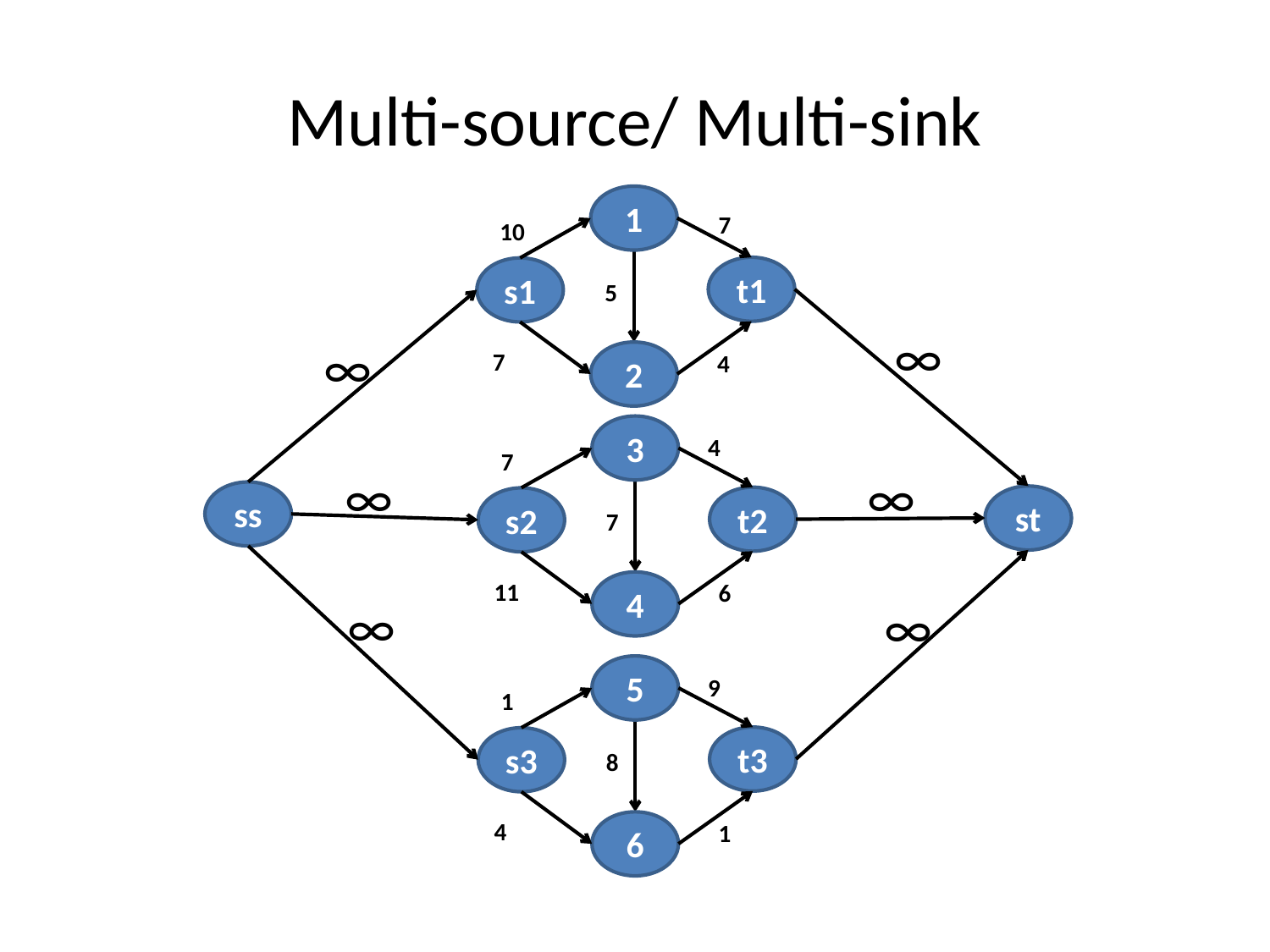

# Multi-source/ Multi-sink
1
7
t1
s1
5
7
2
10
4
∞
∞
3
4
t2
s2
7
11
4
7
6
∞
∞
ss
st
∞
∞
5
9
t3
s3
8
4
6
1
1